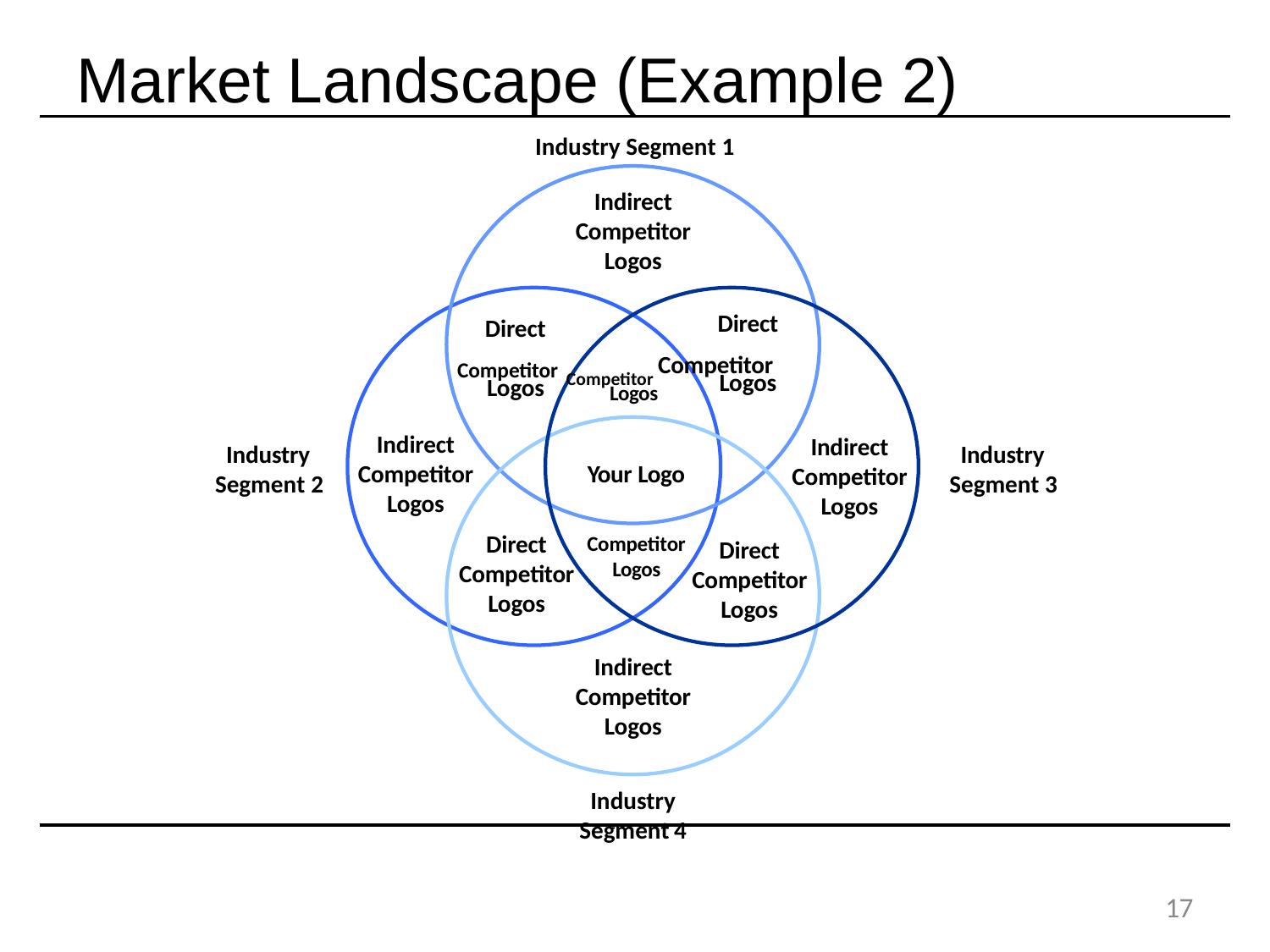

# Market Landscape (Example 2)
Industry Segment 1
Indirect Competitor Logos

Direct
Direct
Competitor Competitor Competitor
Logos
Logos
Logos
Indirect Competitor Logos
Indirect Competitor Logos
Industry Segment 2
Industry Segment 3
Your Logo
Direct Competitor Logos
Competitor Logos
Direct Competitor Logos
Indirect Competitor Logos

Industry Segment 4
17